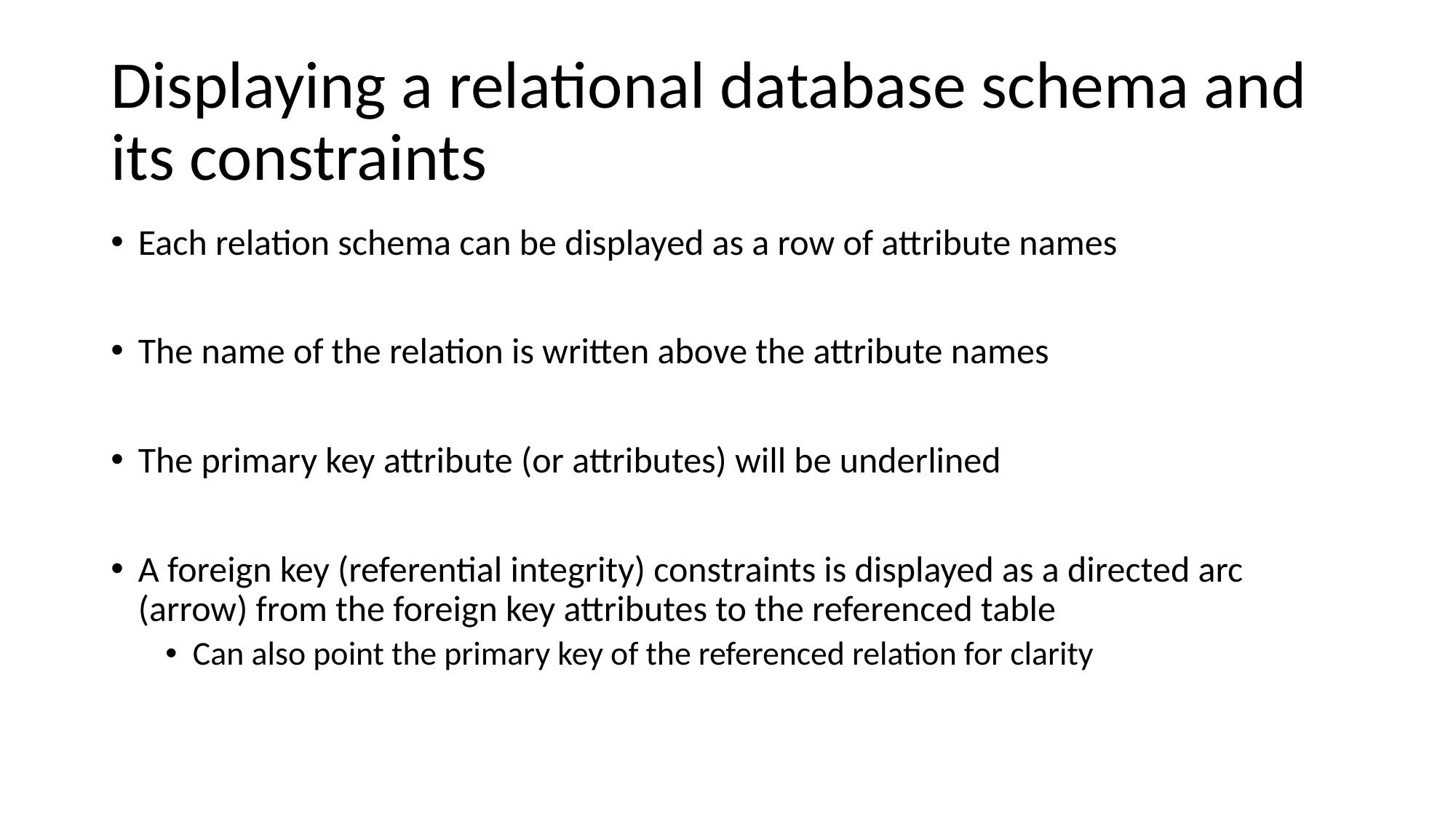

# Displaying a relational database schema and its constraints
Each relation schema can be displayed as a row of attribute names

The name of the relation is written above the attribute names

The primary key attribute (or attributes) will be underlined

A foreign key (referential integrity) constraints is displayed as a directed arc (arrow) from the foreign key attributes to the referenced table
Can also point the primary key of the referenced relation for clarity